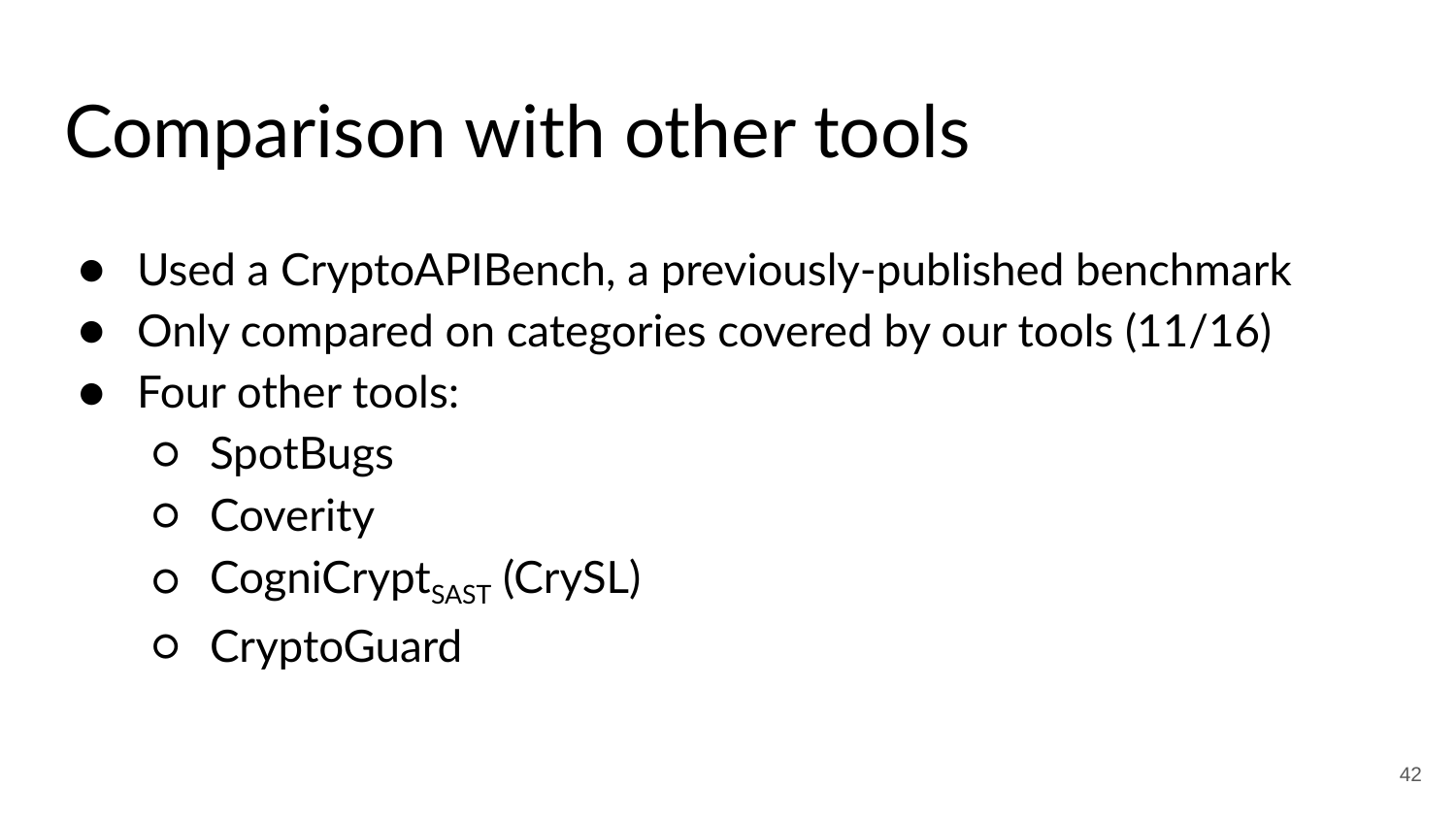

# Comparison with other tools

Used a CryptoAPIBench, a previously-published benchmark
Only compared on categories covered by our tools (11/16)
Four other tools:
SpotBugs
Coverity
CogniCryptSAST (CrySL)
CryptoGuard
42